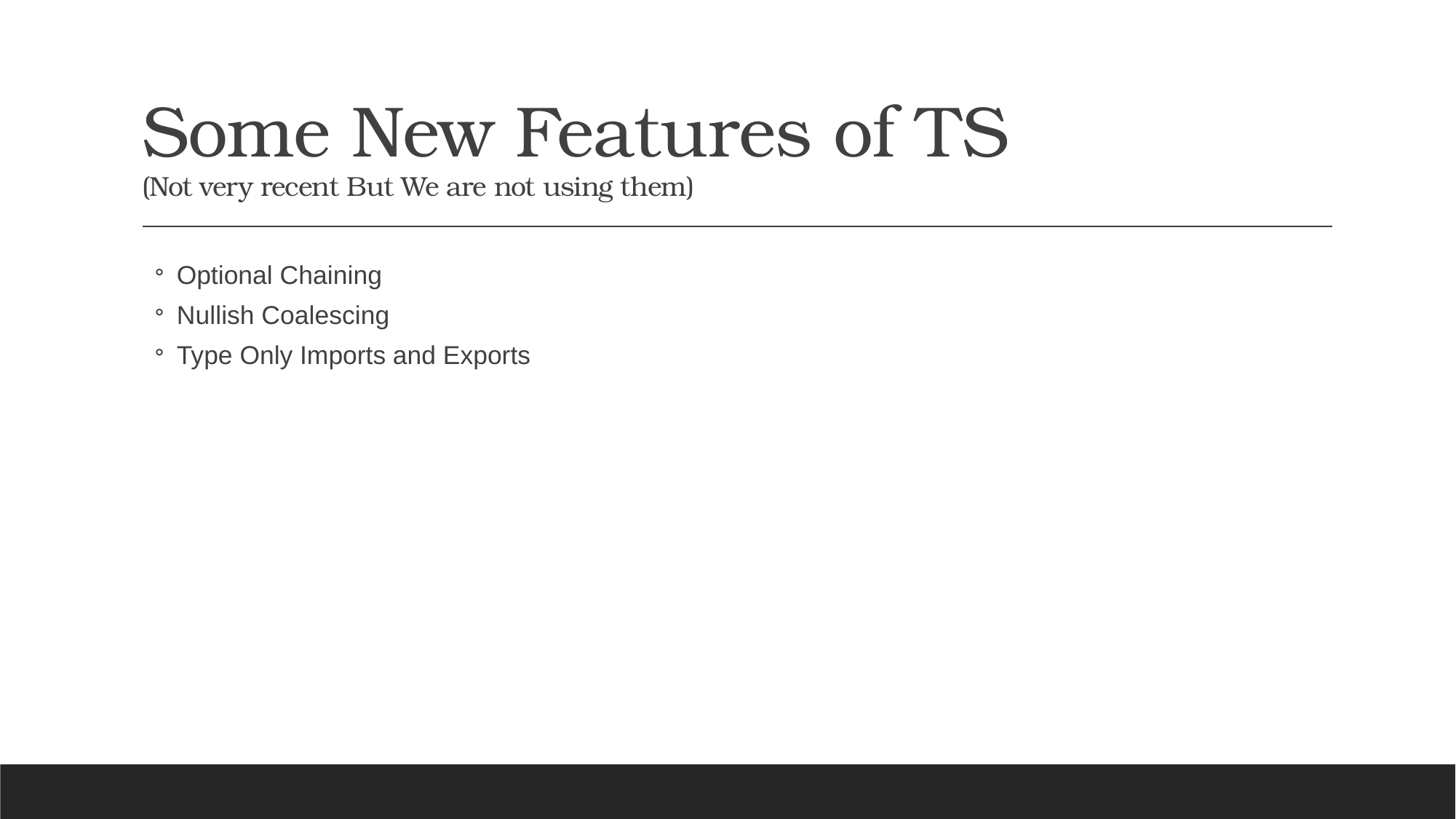

# Some New Features of TS (Not very recent But We are not using them)
Optional Chaining
Nullish Coalescing
Type Only Imports and Exports